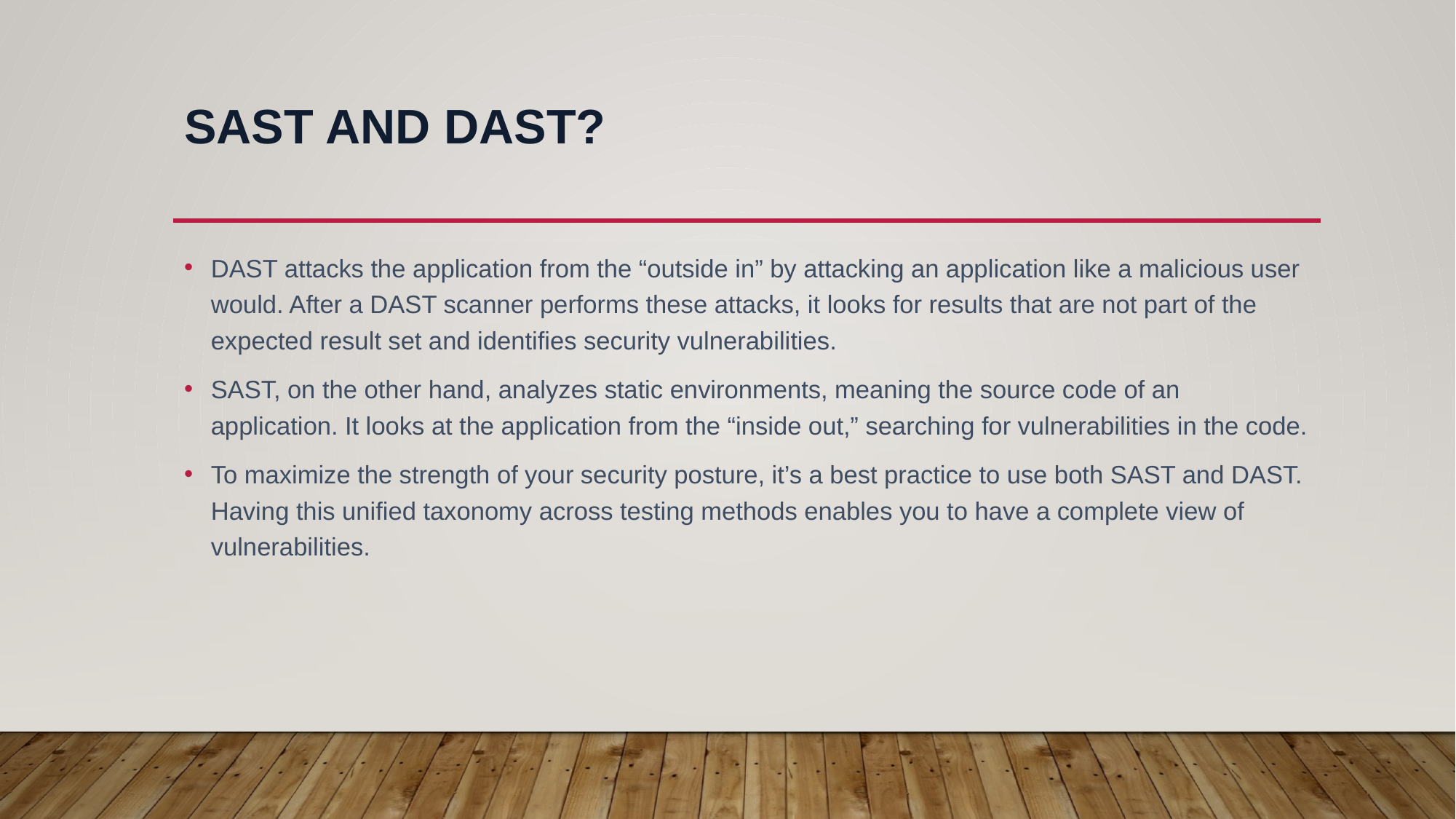

# SAST and DAST?
DAST attacks the application from the “outside in” by attacking an application like a malicious user would. After a DAST scanner performs these attacks, it looks for results that are not part of the expected result set and identifies security vulnerabilities.
SAST, on the other hand, analyzes static environments, meaning the source code of an application. It looks at the application from the “inside out,” searching for vulnerabilities in the code.
To maximize the strength of your security posture, it’s a best practice to use both SAST and DAST. Having this unified taxonomy across testing methods enables you to have a complete view of vulnerabilities.